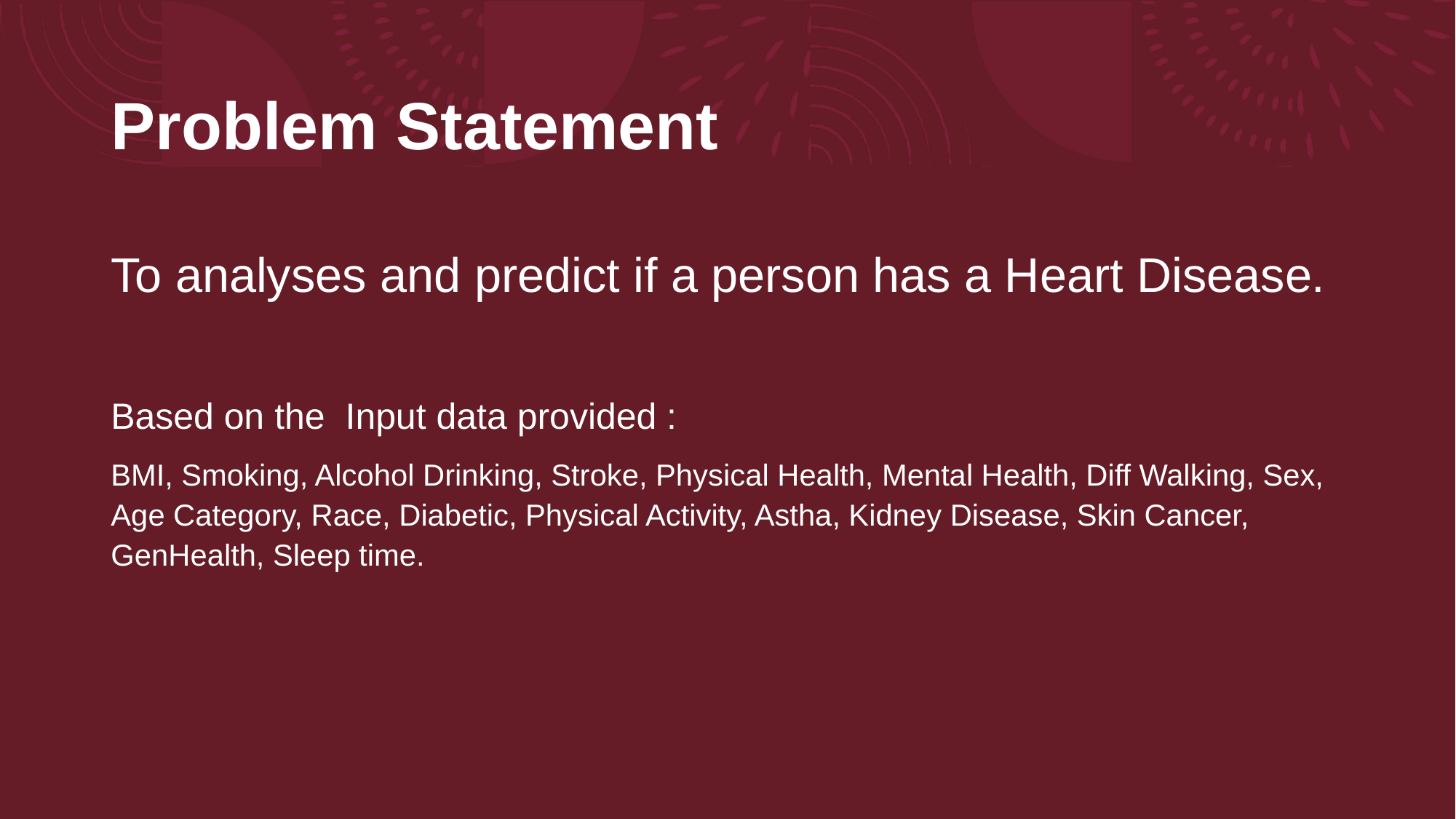

# Problem Statement
To analyses and predict if a person has a Heart Disease.

Based on the  Input data provided :
BMI, Smoking, Alcohol Drinking, Stroke, Physical Health, Mental Health, Diff Walking, Sex, Age Category, Race, Diabetic, Physical Activity, Astha, Kidney Disease, Skin Cancer, GenHealth, Sleep time.